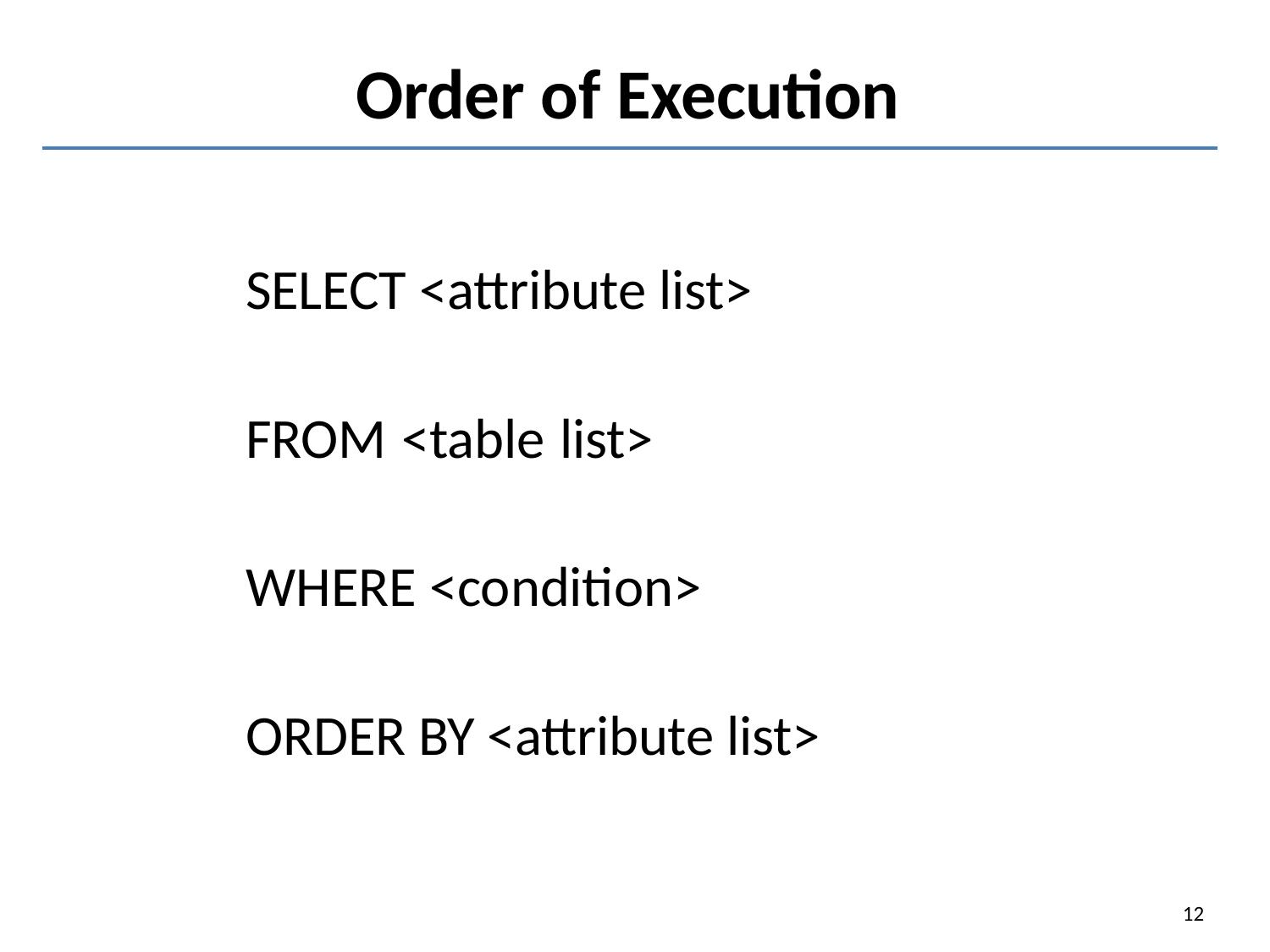

# Order of Execution
SELECT <attribute list>
FROM <table list>  WHERE <condition>  ORDER BY <attribute list>
12